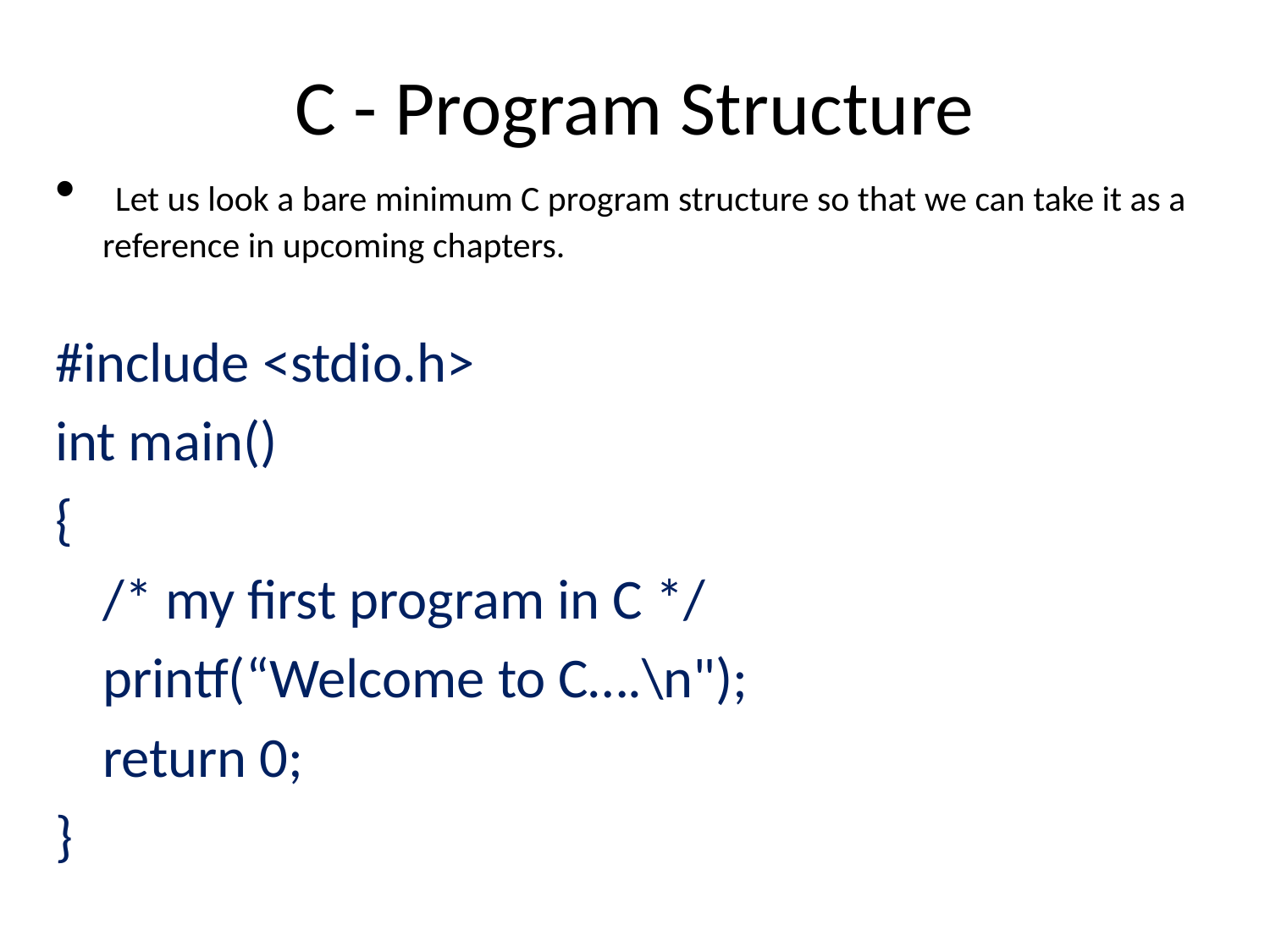

# C - Program Structure
 Let us look a bare minimum C program structure so that we can take it as a reference in upcoming chapters.

#include <stdio.h>
int main()
{
	/* my first program in C */
	printf(“Welcome to C….\n");
	return 0;
}